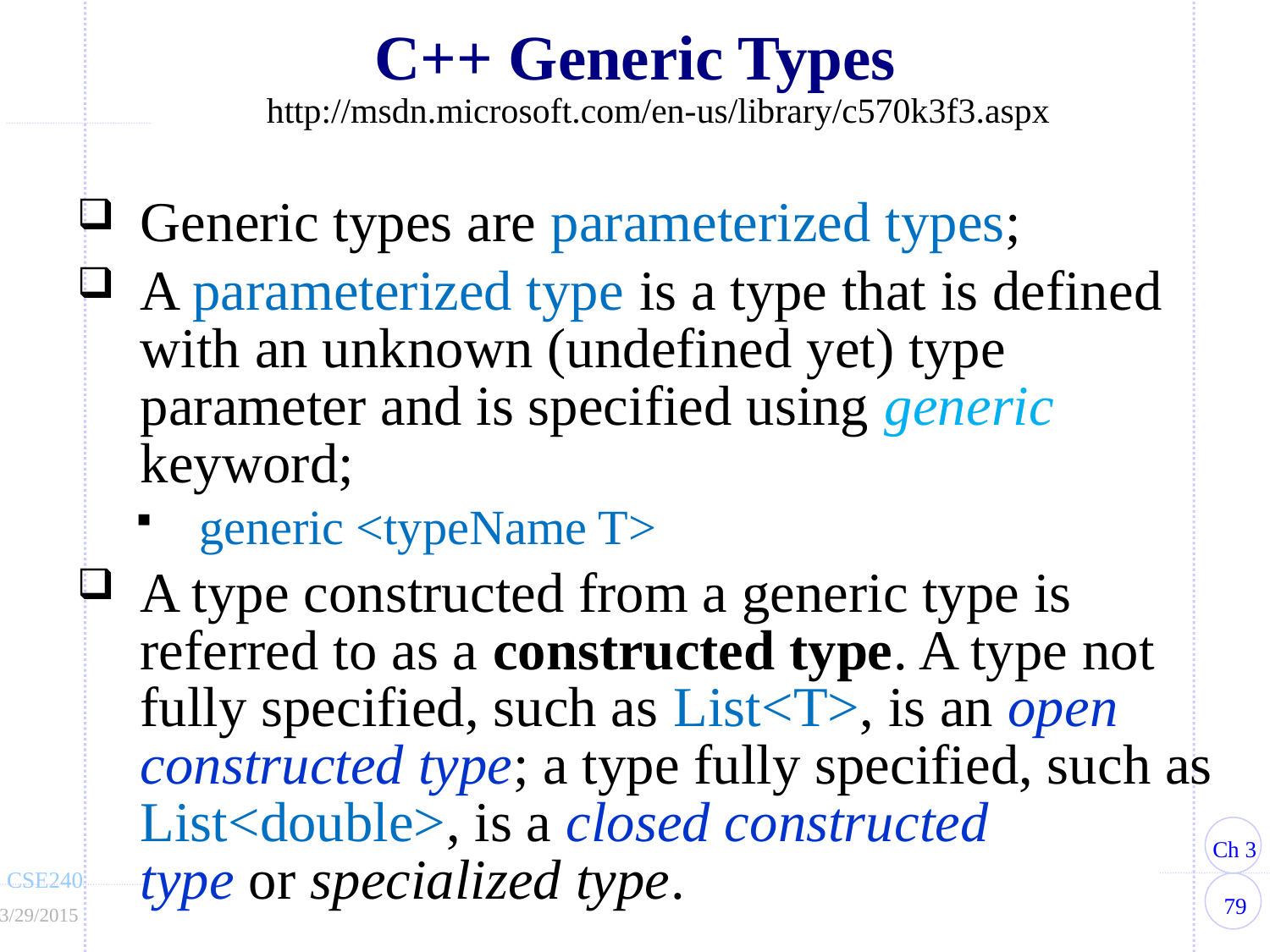

# C++ Generic Types
http://msdn.microsoft.com/en-us/library/c570k3f3.aspx
Generic types are parameterized types;
A parameterized type is a type that is defined with an unknown (undefined yet) type parameter and is specified using generic keyword;
generic <typeName T>
A type constructed from a generic type is referred to as a constructed type. A type not fully specified, such as List<T>, is an open constructed type; a type fully specified, such as List<double>, is a closed constructed type or specialized type.